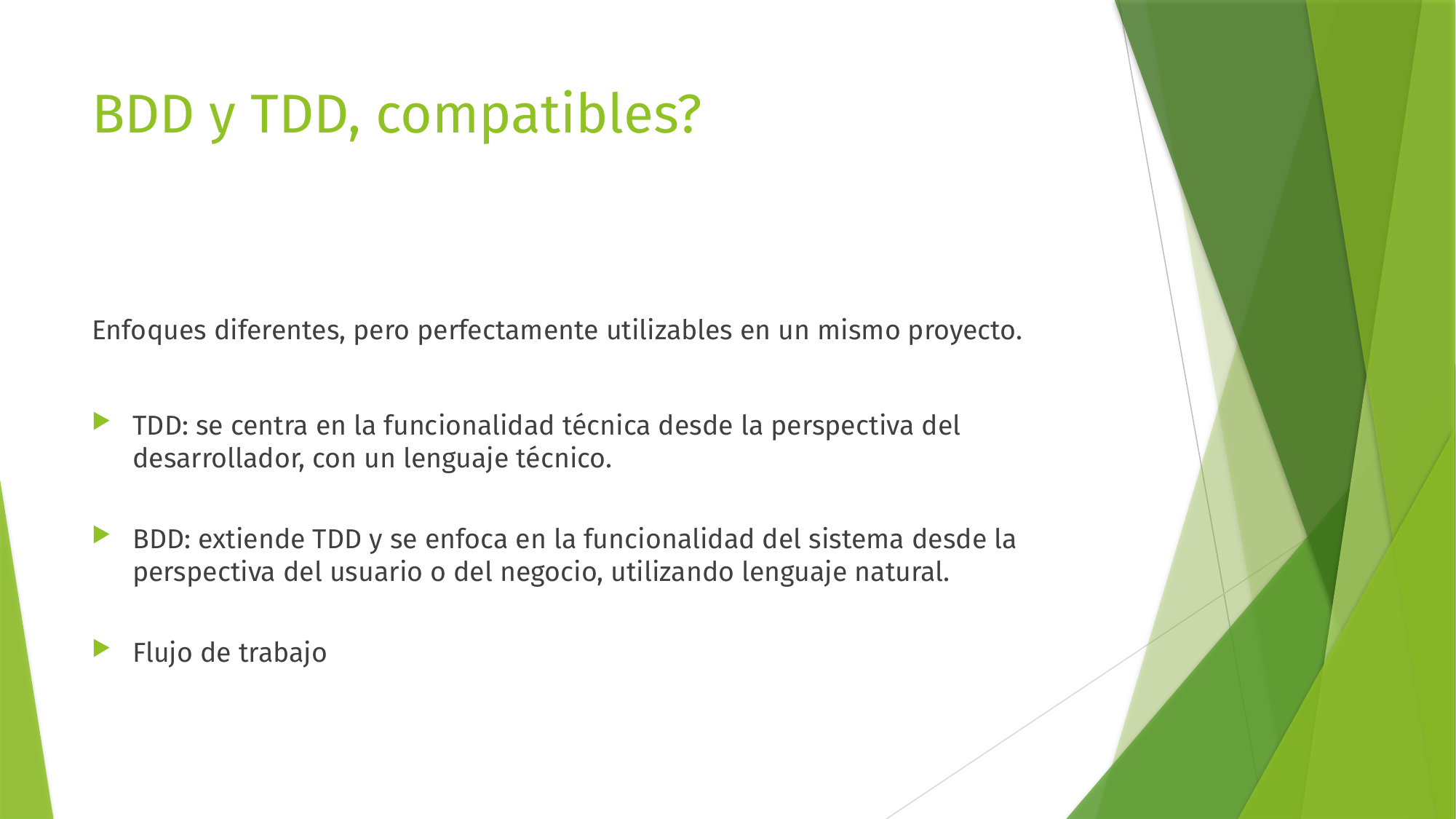

# BDD y TDD, compatibles?
Enfoques diferentes, pero perfectamente utilizables en un mismo proyecto.

TDD: se centra en la funcionalidad técnica desde la perspectiva del desarrollador, con un lenguaje técnico.
BDD: extiende TDD y se enfoca en la funcionalidad del sistema desde la perspectiva del usuario o del negocio, utilizando lenguaje natural.
Flujo de trabajo